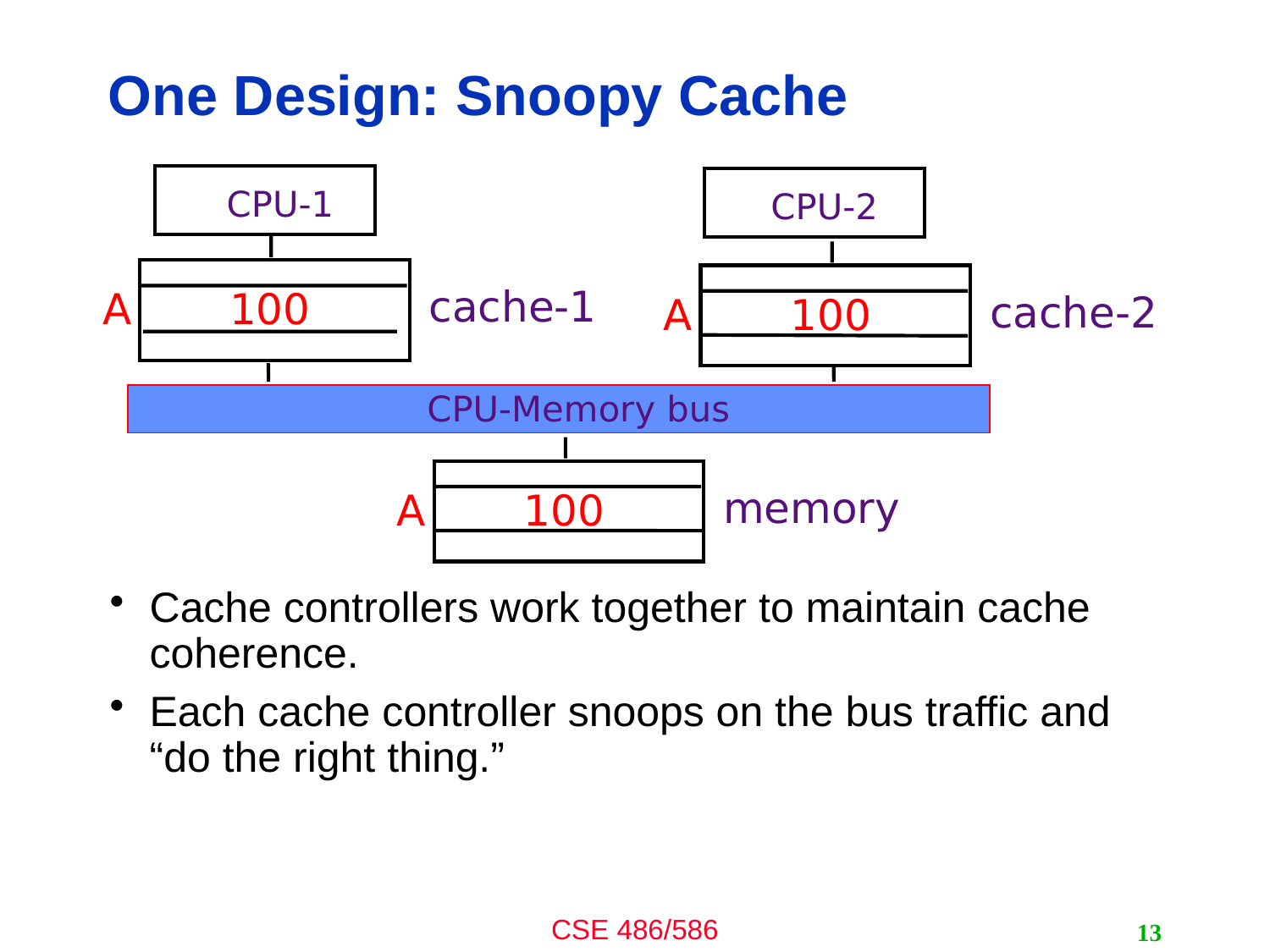

# One Design: Snoopy Cache

CPU-1
CPU-2

cache-1
A	100
cache-2
A	100

CPU-Memory bus

memory
A	100

Cache controllers work together to maintain cache coherence.
Each cache controller snoops on the bus traffic and “do the right thing.”
13